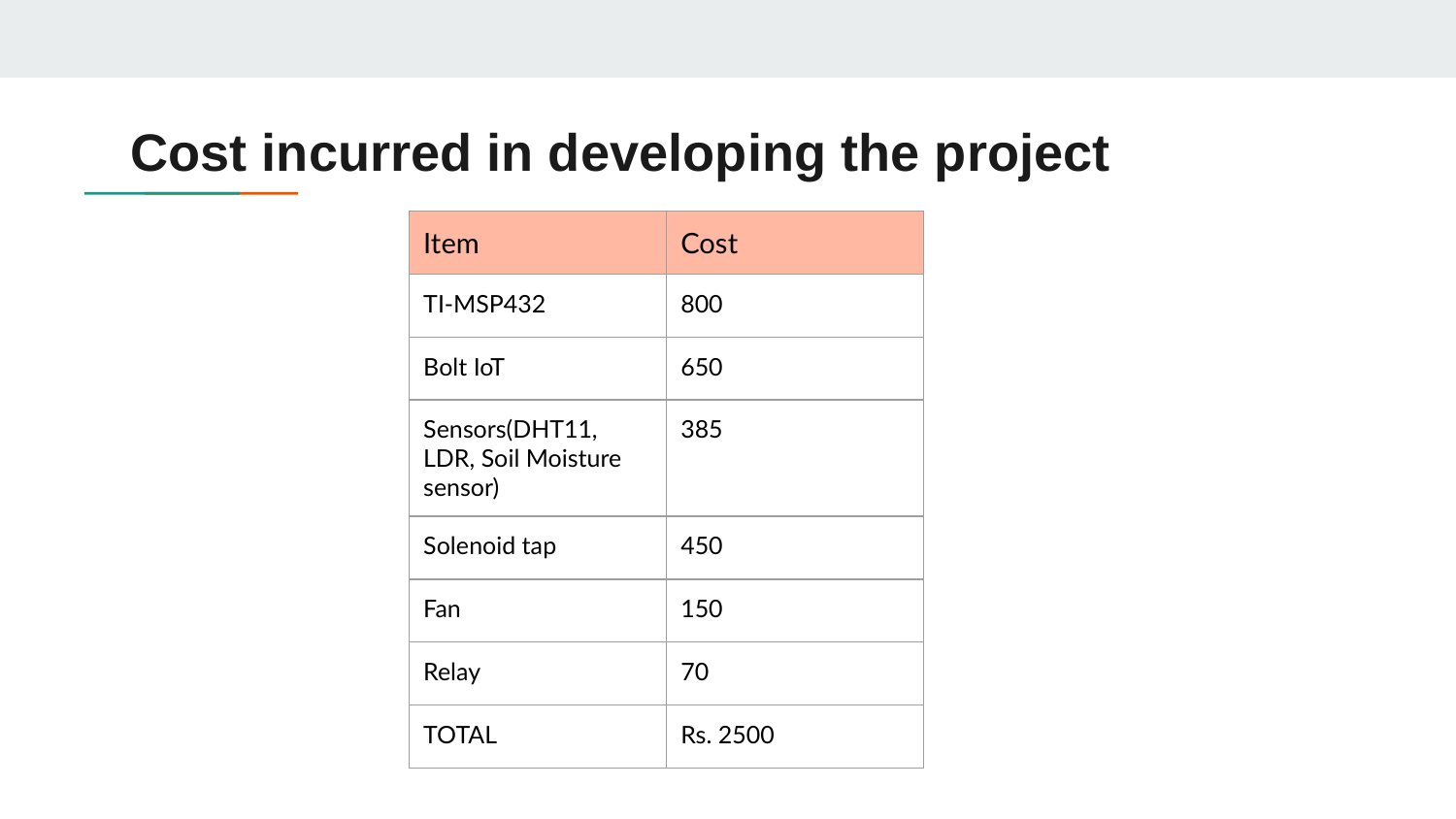

# Cost incurred in developing the project
| Item | Cost |
| --- | --- |
| TI-MSP432 | 800 |
| Bolt IoT | 650 |
| Sensors(DHT11, LDR, Soil Moisture sensor) | 385 |
| Solenoid tap | 450 |
| Fan | 150 |
| Relay | 70 |
| TOTAL | Rs. 2500 |